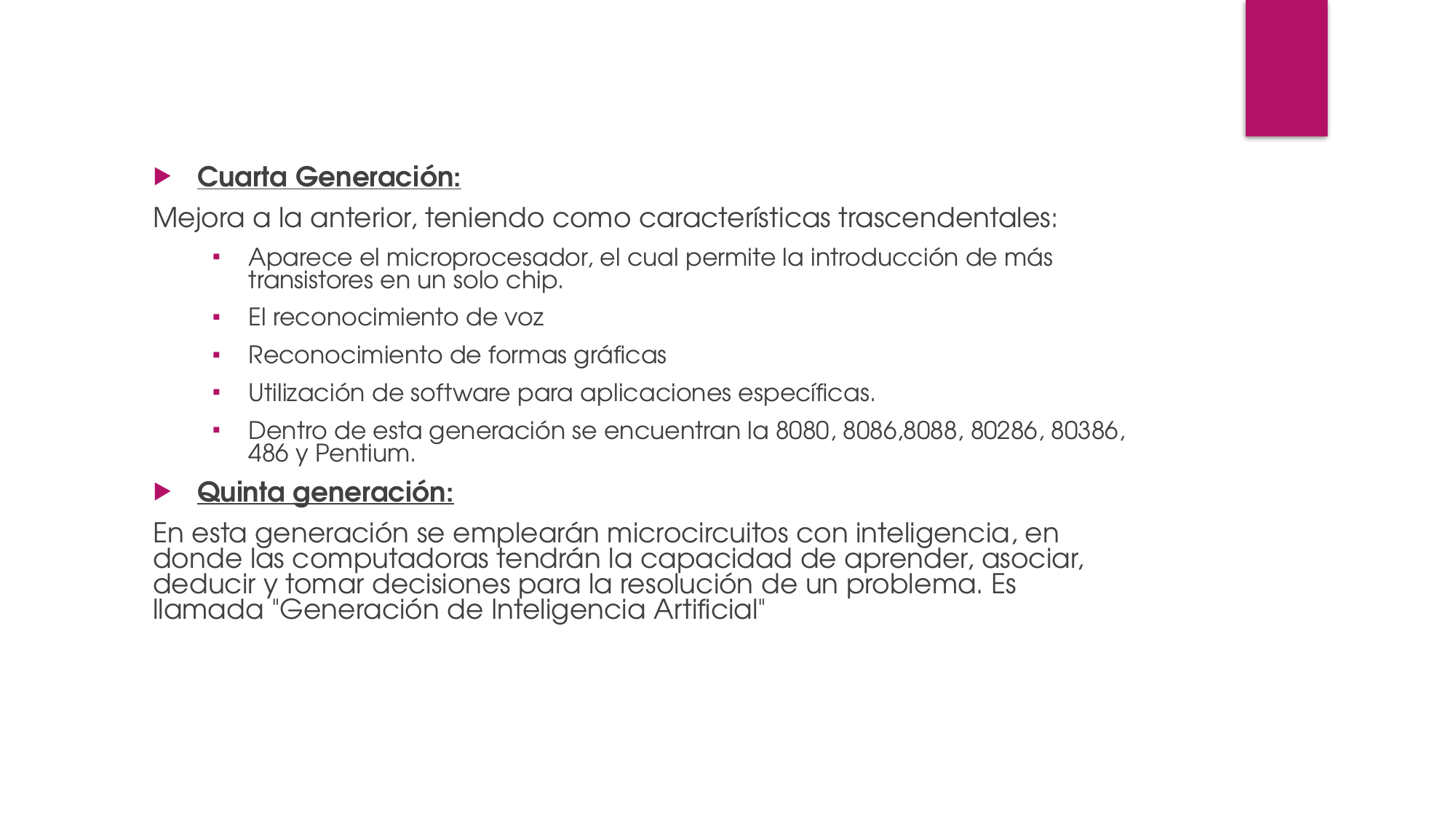

Cuarta Generación:
Mejora a la anterior, teniendo como características trascendentales:
Aparece el microprocesador, el cual permite la introducción de más transistores en un solo chip.
El reconocimiento de voz
Reconocimiento de formas gráficas
Utilización de software para aplicaciones específicas.
Dentro de esta generación se encuentran la 8080, 8086,8088, 80286, 80386, 486 y Pentium.
Quinta generación:
En esta generación se emplearán microcircuitos con inteligencia, en donde las computadoras tendrán la capacidad de aprender, asociar, deducir y tomar decisiones para la resolución de un problema. Es llamada "Generación de Inteligencia Artificial"